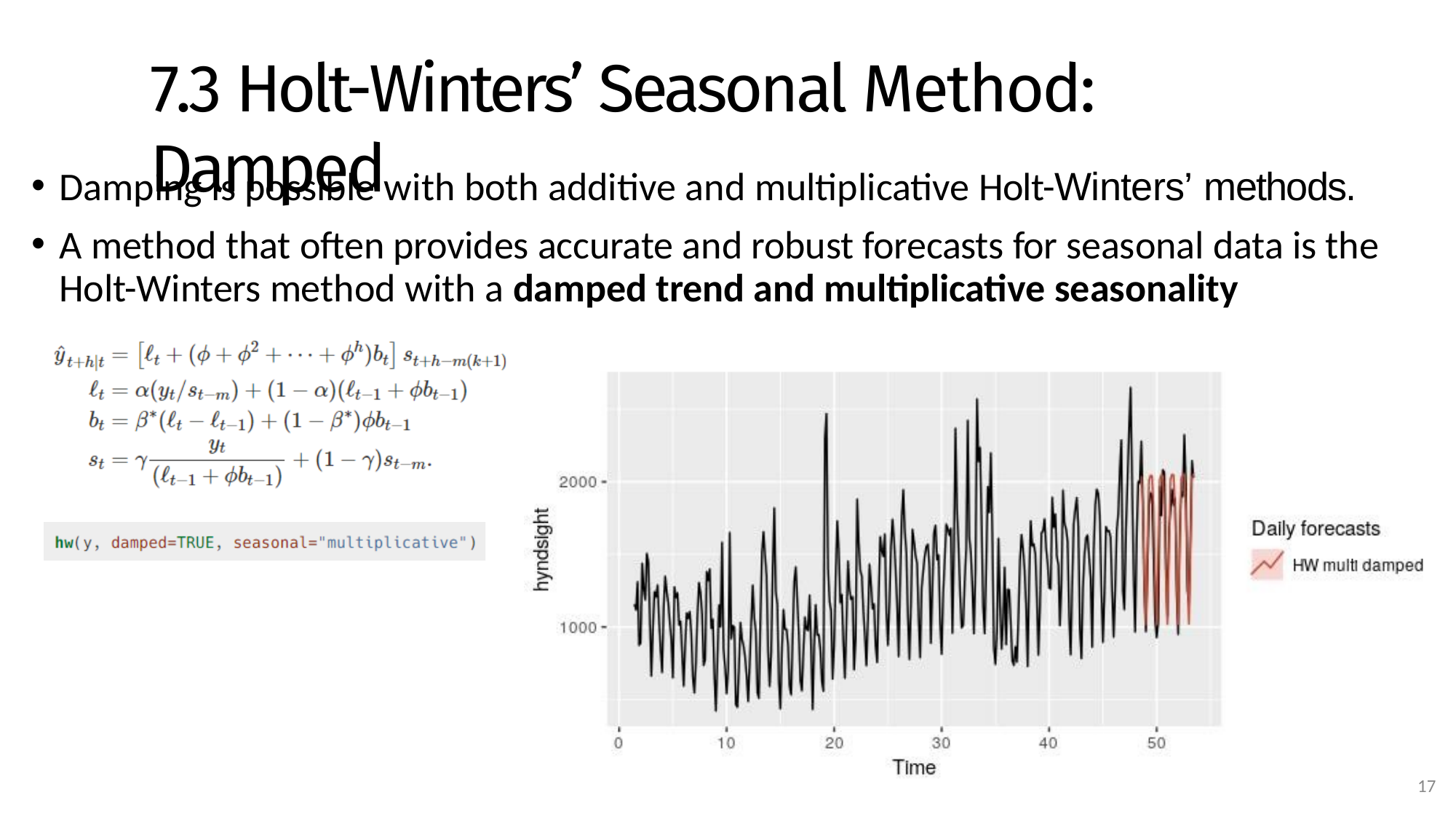

# 7.3 Holt-Winters’ Seasonal Method: Damped
Damping is possible with both additive and multiplicative Holt-Winters’ methods.
A method that often provides accurate and robust forecasts for seasonal data is the  Holt-Winters method with a damped trend and multiplicative seasonality

17